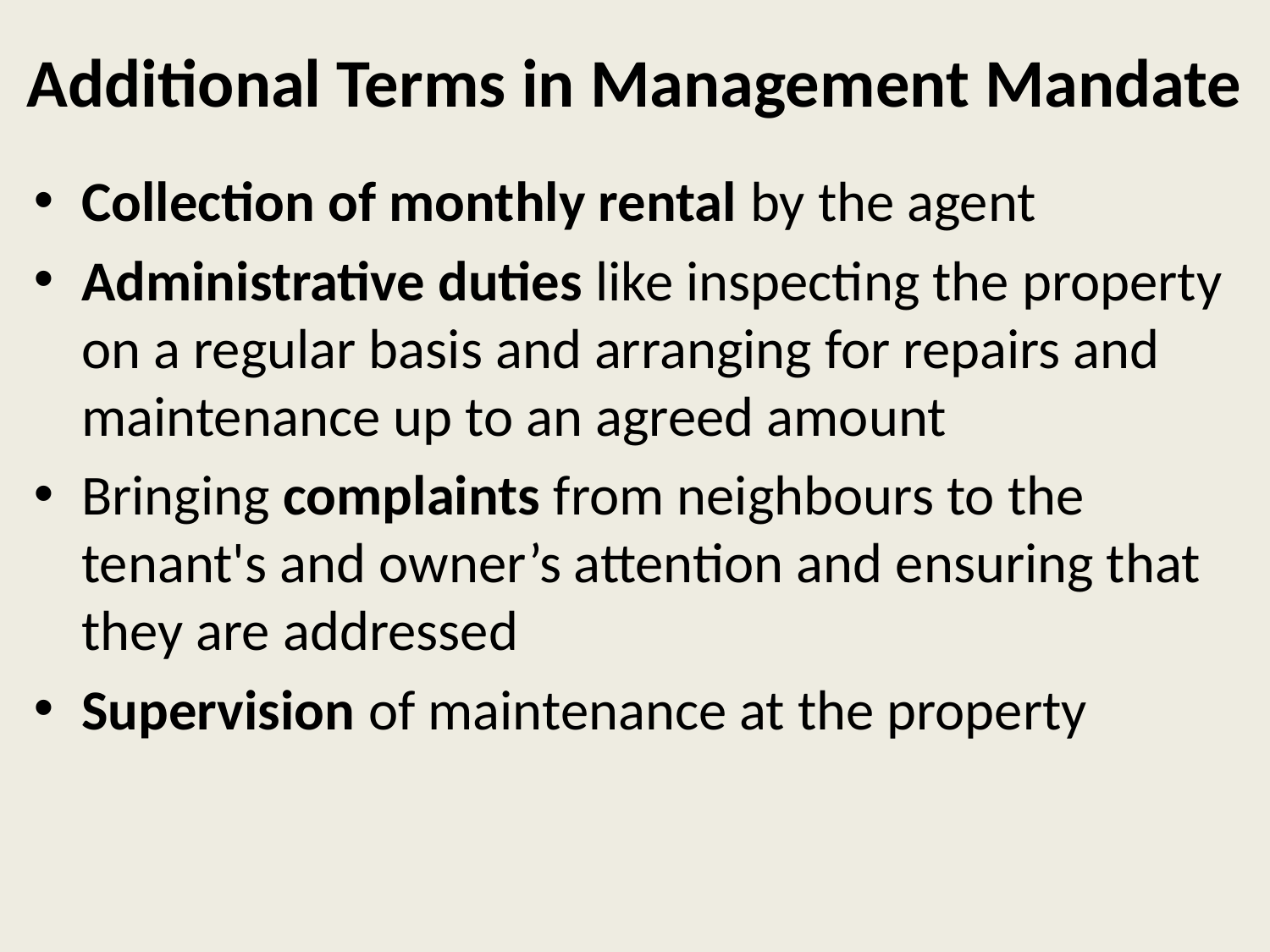

# Additional Terms in Management Mandate
Collection of monthly rental by the agent
Administrative duties like inspecting the property on a regular basis and arranging for repairs and maintenance up to an agreed amount
Bringing complaints from neighbours to the tenant's and owner’s attention and ensuring that they are addressed
Supervision of maintenance at the property